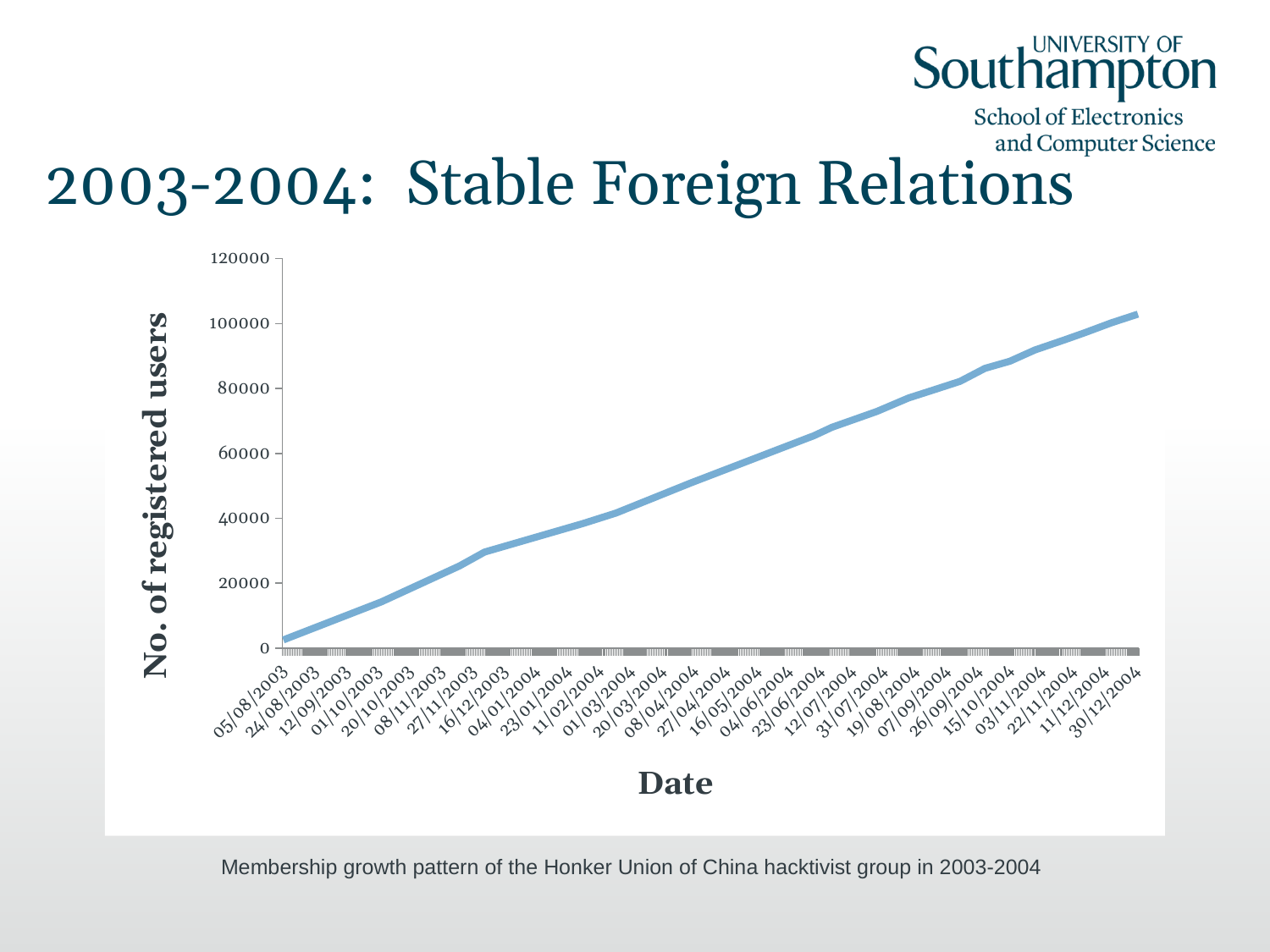

# 2003-2004:  Stable Foreign Relations

### Chart

| Category |  |
|---|---|
| 37838 | 2530.0 |
| 37897 | 14259.0 |
| 37944 | 25327.0 |
| 37959 | 29590.0 |
| 38018 | 38376.0 |
| 38038 | 41620.0 |
| 38083 | 50885.0 |
| 38154 | 64846.0 |
| 38157 | 65412.0 |
| 38168 | 68055.0 |
| 38183 | 70763.0 |
| 38195 | 72926.0 |
| 38214 | 77072.0 |
| 38230 | 79704.0 |
| 38245 | 82194.0 |
| 38260 | 86197.0 |
| 38275 | 88396.0 |
| 38290 | 91850.0 |
| 38308 | 95006.0 |
| 38320 | 97172.0 |
| 38336 | 100233.0 |
| 38352 | 102904.0 |
Membership growth pattern of the Honker Union of China hacktivist group in 2003-2004